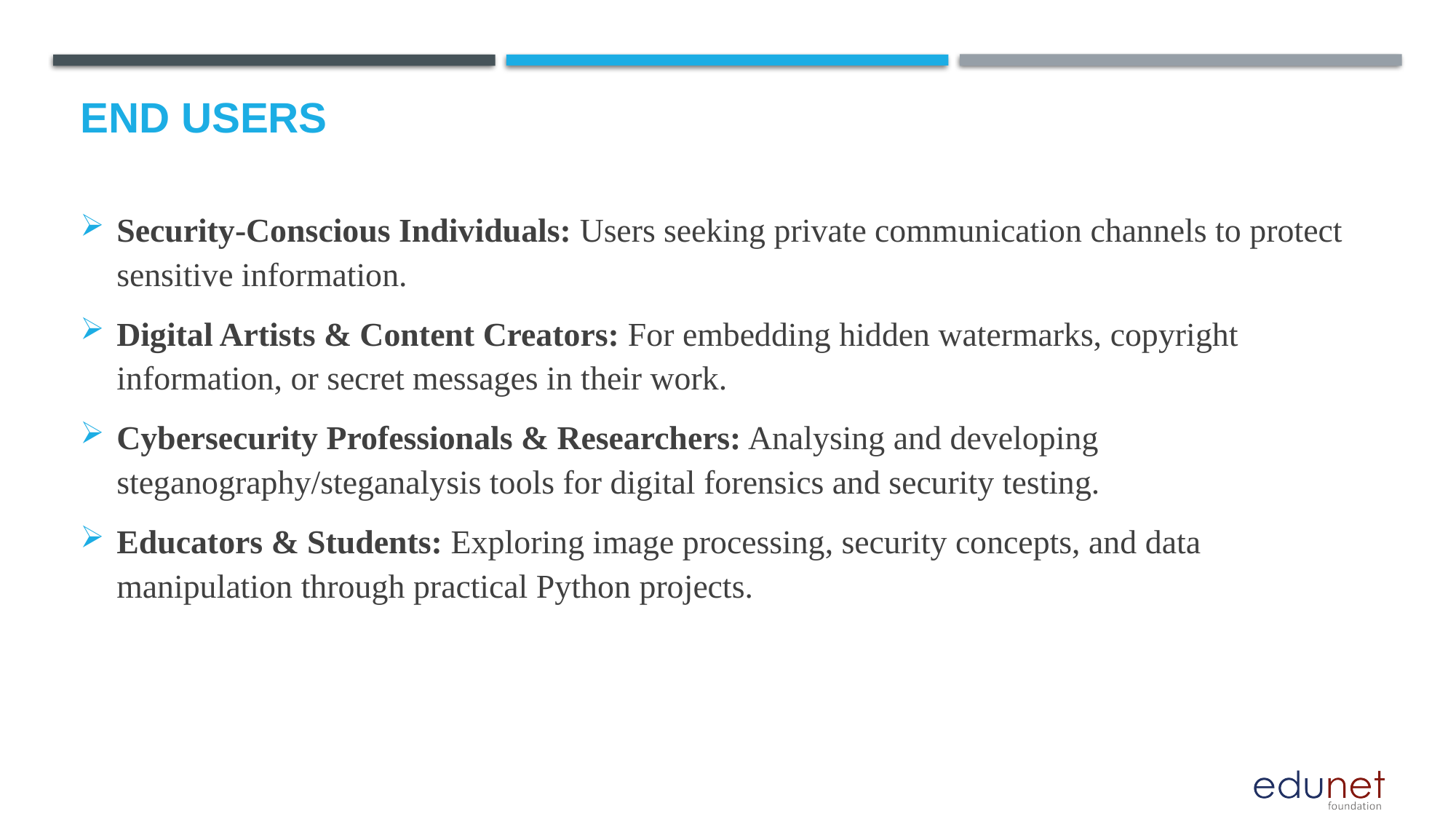

# End users
Security-Conscious Individuals: Users seeking private communication channels to protect sensitive information.
Digital Artists & Content Creators: For embedding hidden watermarks, copyright information, or secret messages in their work.
Cybersecurity Professionals & Researchers: Analysing and developing steganography/steganalysis tools for digital forensics and security testing.
Educators & Students: Exploring image processing, security concepts, and data manipulation through practical Python projects.